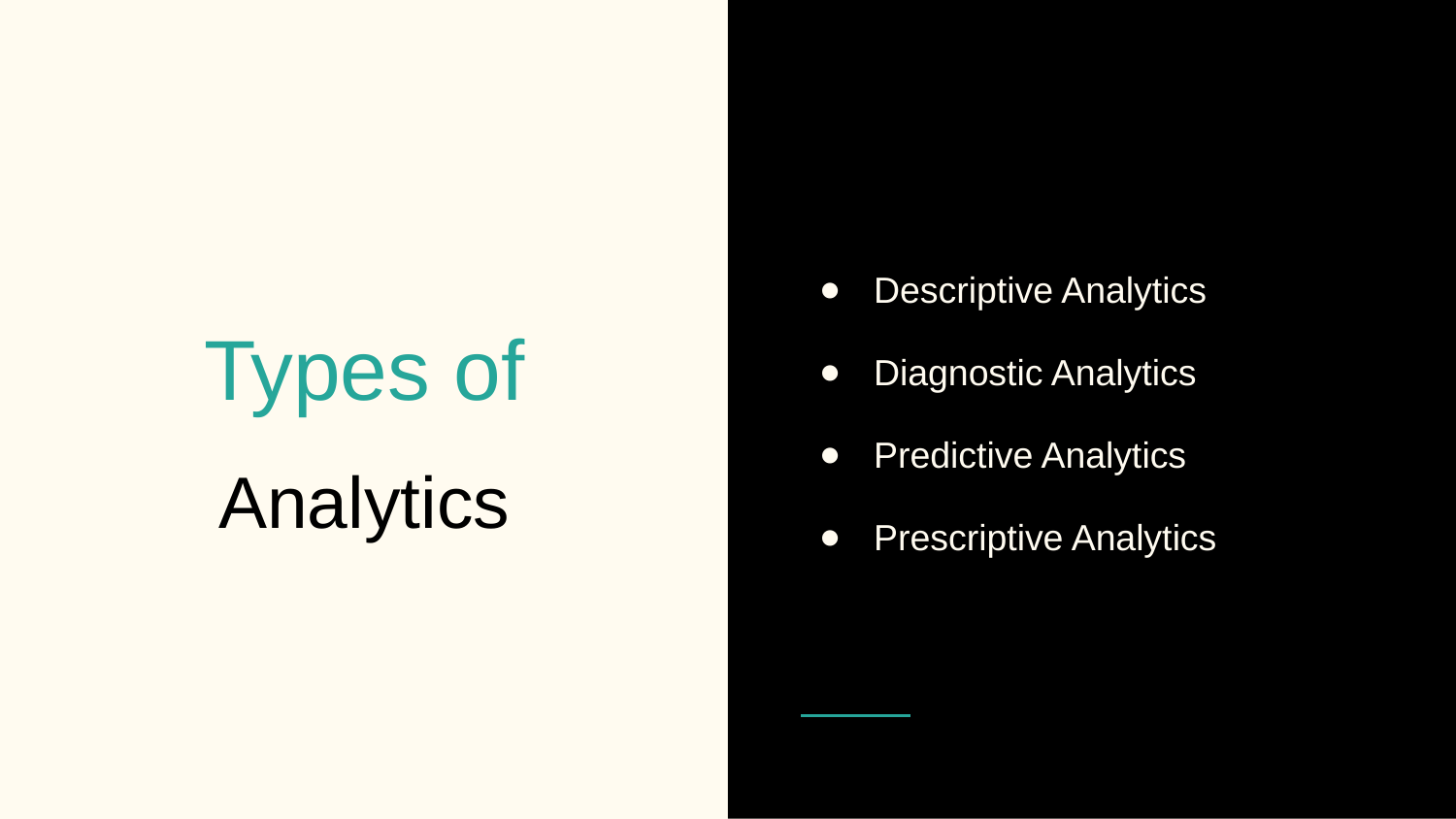

Descriptive Analytics
Diagnostic Analytics
Predictive Analytics
Prescriptive Analytics
# Types of
Analytics